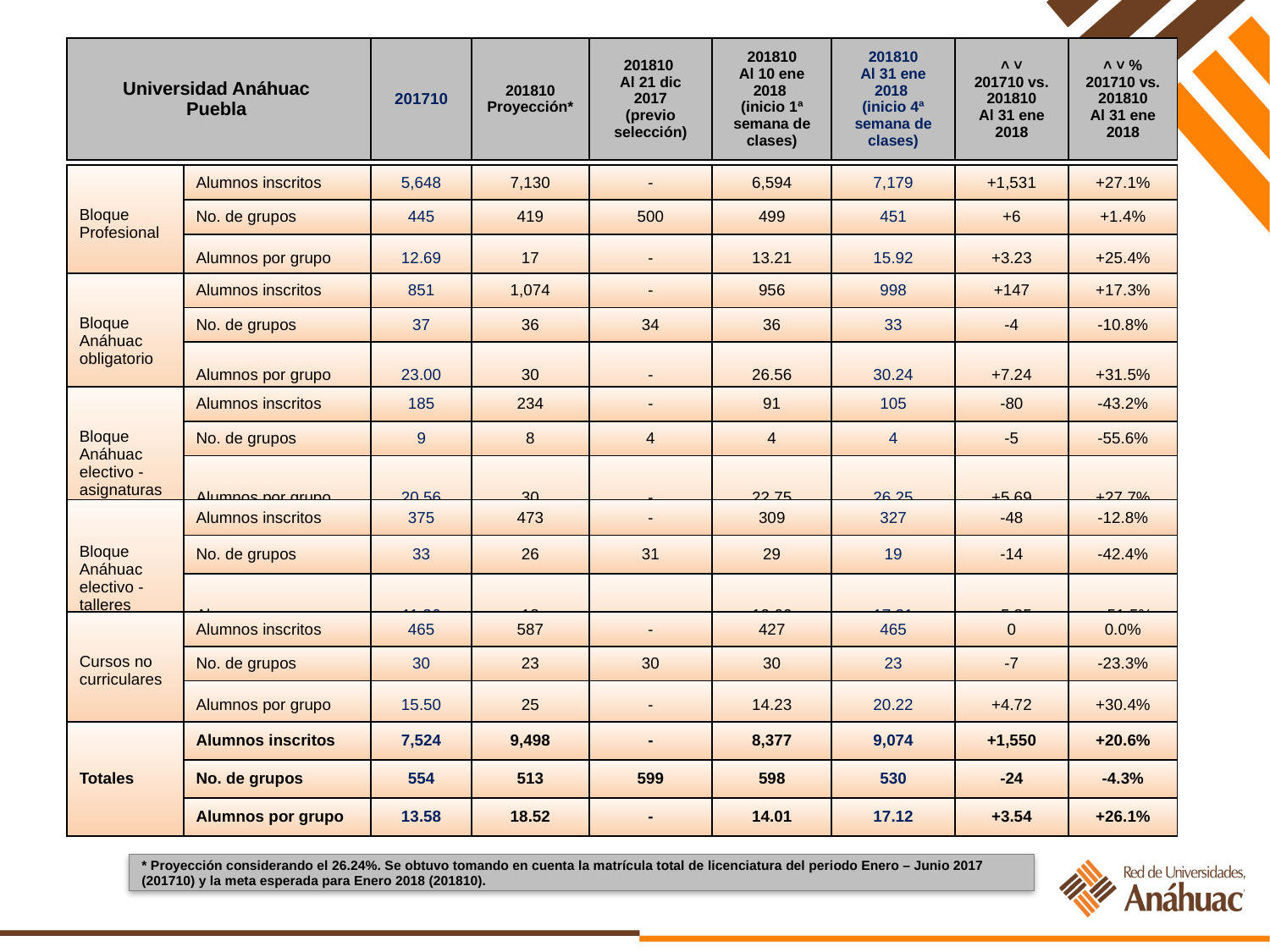

| Universidad Anáhuac Puebla | 201710 | 201810 Proyección\* | 201810 Al 21 dic 2017 (previo selección) | 201810 Al 10 ene 2018 (inicio 1ª semana de clases) | 201810 Al 31 ene 2018 (inicio 4ª semana de clases) | ˄ ˅ 201710 vs. 201810 Al 31 ene 2018 | ˄ ˅ % 201710 vs. 201810 Al 31 ene 2018 |
| --- | --- | --- | --- | --- | --- | --- | --- |
| Bloque Profesional | Alumnos inscritos | 5,648 | 7,130 | - | 6,594 | 7,179 | +1,531 | +27.1% |
| --- | --- | --- | --- | --- | --- | --- | --- | --- |
|  | No. de grupos | 445 | 419 | 500 | 499 | 451 | +6 | +1.4% |
|  | Alumnos por grupo | 12.69 | 17 | - | 13.21 | 15.92 | +3.23 | +25.4% |
| Bloque Anáhuac obligatorio | Alumnos inscritos | 851 | 1,074 | - | 956 | 998 | +147 | +17.3% |
| --- | --- | --- | --- | --- | --- | --- | --- | --- |
|  | No. de grupos | 37 | 36 | 34 | 36 | 33 | -4 | -10.8% |
|  | Alumnos por grupo | 23.00 | 30 | - | 26.56 | 30.24 | +7.24 | +31.5% |
| Bloque Anáhuac electivo - asignaturas | Alumnos inscritos | 185 | 234 | - | 91 | 105 | -80 | -43.2% |
| --- | --- | --- | --- | --- | --- | --- | --- | --- |
|  | No. de grupos | 9 | 8 | 4 | 4 | 4 | -5 | -55.6% |
|  | Alumnos por grupo | 20.56 | 30 | - | 22.75 | 26.25 | +5.69 | +27.7% |
| Bloque Anáhuac electivo - talleres | Alumnos inscritos | 375 | 473 | - | 309 | 327 | -48 | -12.8% |
| --- | --- | --- | --- | --- | --- | --- | --- | --- |
|  | No. de grupos | 33 | 26 | 31 | 29 | 19 | -14 | -42.4% |
|  | Alumnos por grupo | 11.36 | 18 | - | 10.66 | 17.21 | +5.85 | + 51.5% |
| Cursos no curriculares | Alumnos inscritos | 465 | 587 | - | 427 | 465 | 0 | 0.0% |
| --- | --- | --- | --- | --- | --- | --- | --- | --- |
|  | No. de grupos | 30 | 23 | 30 | 30 | 23 | -7 | -23.3% |
|  | Alumnos por grupo | 15.50 | 25 | - | 14.23 | 20.22 | +4.72 | +30.4% |
| Totales | Alumnos inscritos | 7,524 | 9,498 | - | 8,377 | 9,074 | +1,550 | +20.6% |
| --- | --- | --- | --- | --- | --- | --- | --- | --- |
|  | No. de grupos | 554 | 513 | 599 | 598 | 530 | -24 | -4.3% |
|  | Alumnos por grupo | 13.58 | 18.52 | - | 14.01 | 17.12 | +3.54 | +26.1% |
* Proyección considerando el 26.24%. Se obtuvo tomando en cuenta la matrícula total de licenciatura del periodo Enero – Junio 2017 (201710) y la meta esperada para Enero 2018 (201810).